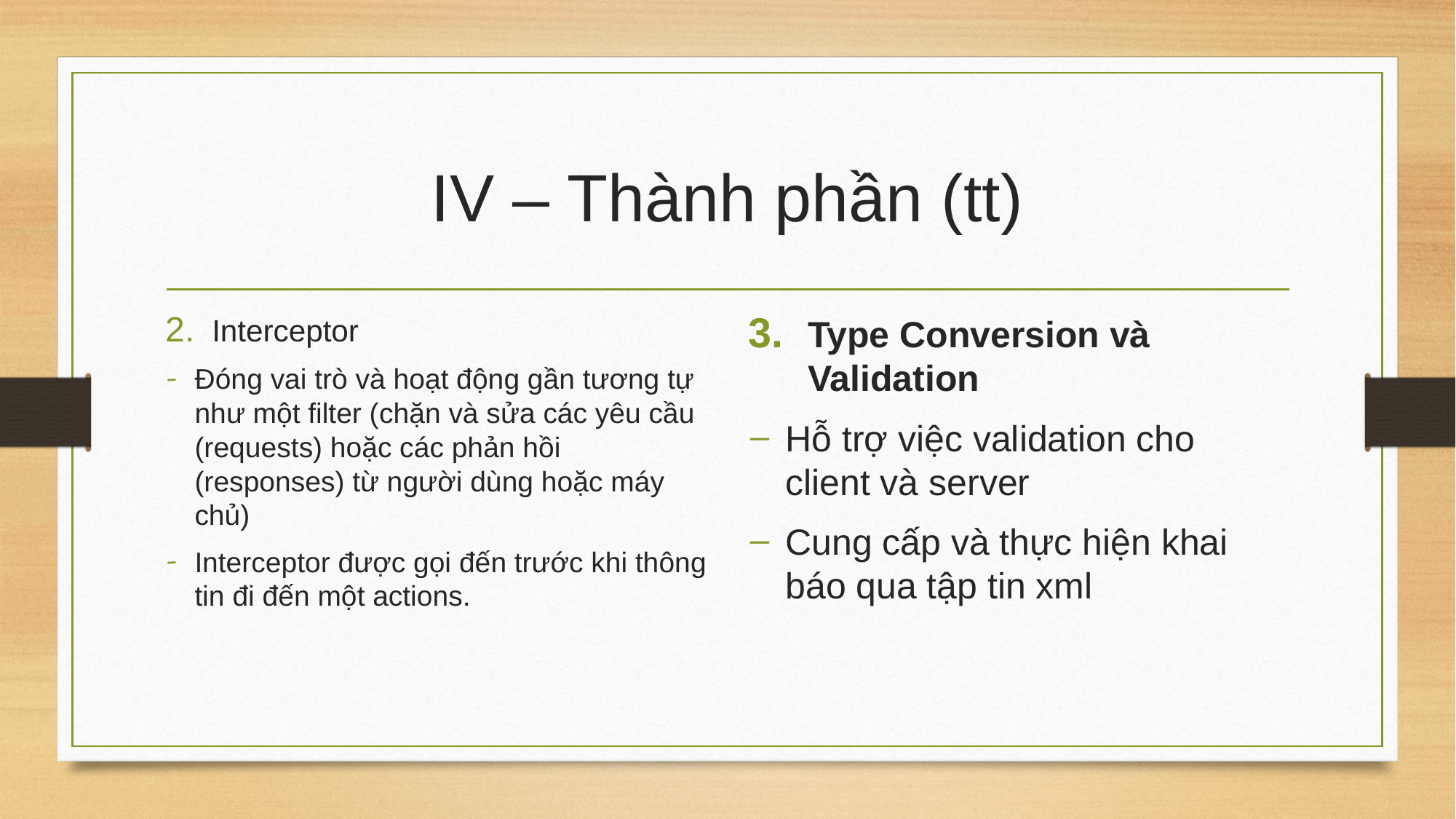

# IV – Thành phần (tt)
Interceptor
Đóng vai trò và hoạt động gần tương tự như một filter (chặn và sửa các yêu cầu (requests) hoặc các phản hồi (responses) từ người dùng hoặc máy chủ)
Interceptor được gọi đến trước khi thông tin đi đến một actions.

Type Conversion và Validation
Hỗ trợ việc validation cho client và server
Cung cấp và thực hiện khai báo qua tập tin xml